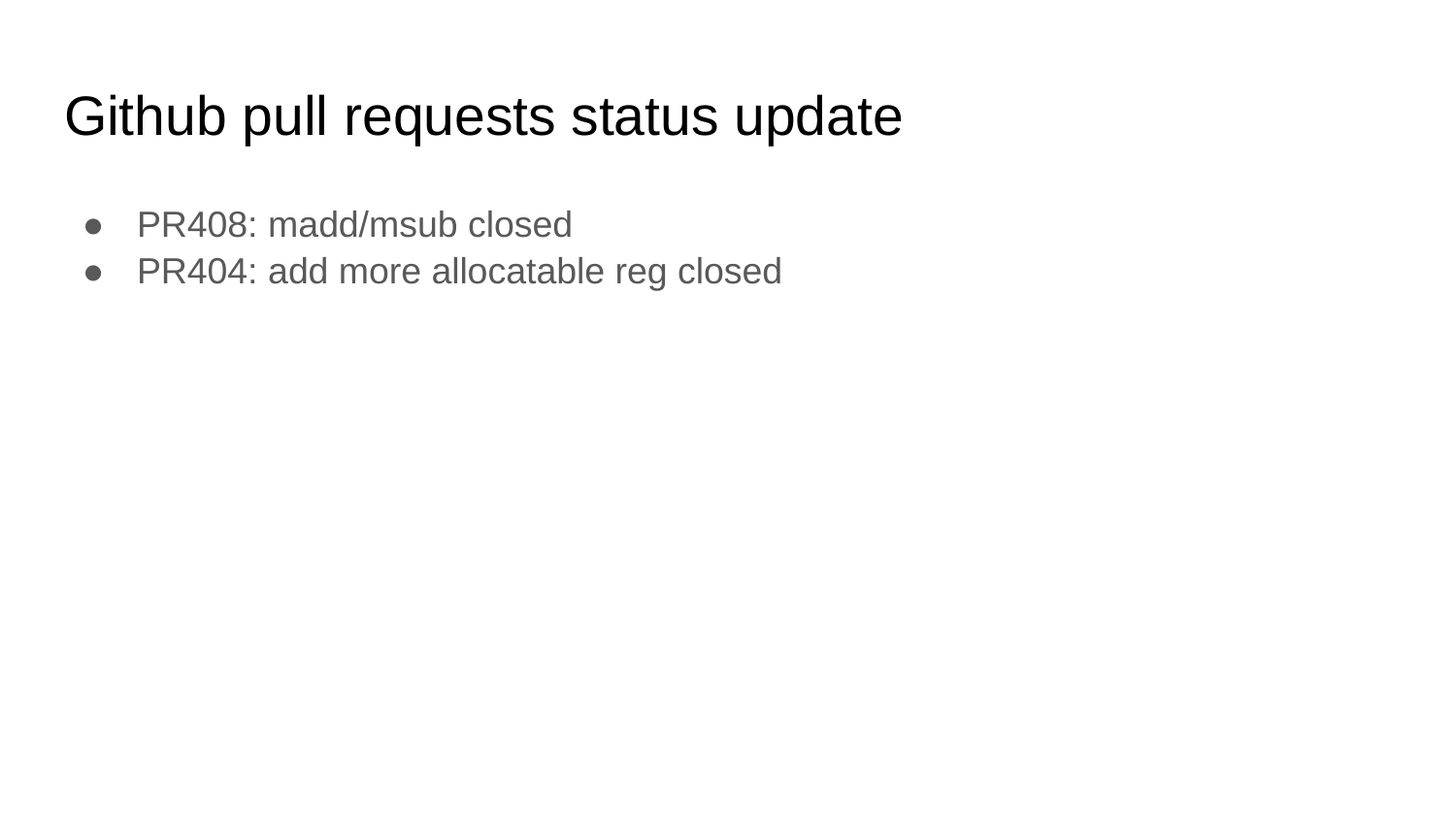

# Github pull requests status update
PR408: madd/msub closed
PR404: add more allocatable reg closed